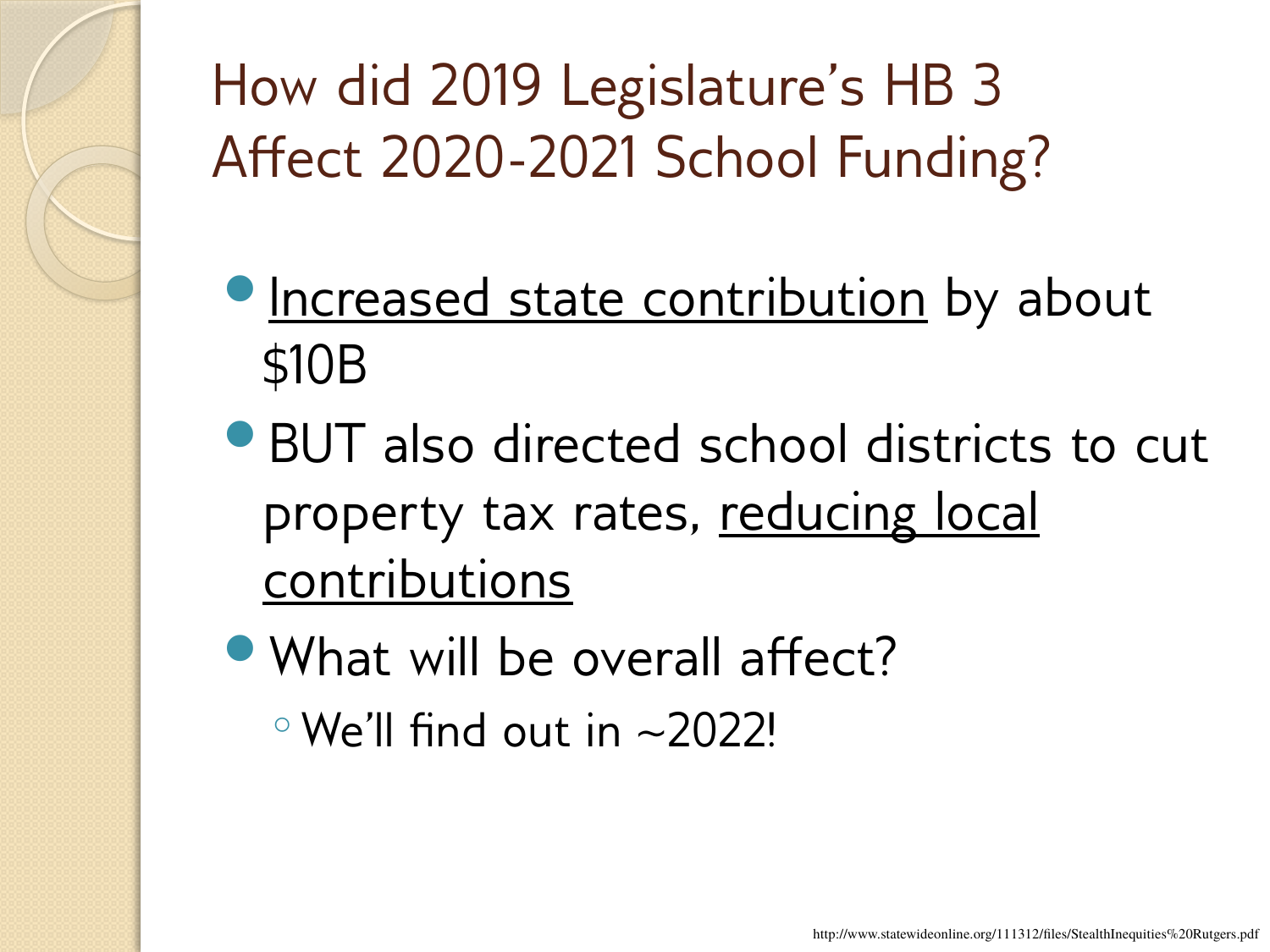

# How did 2019 Legislature’s HB 3 Affect 2020-2021 School Funding?
Increased state contribution by about $10B
BUT also directed school districts to cut property tax rates, reducing local contributions
What will be overall affect?
We’ll find out in ~2022!
http://www.statewideonline.org/111312/files/StealthInequities%20Rutgers.pdf